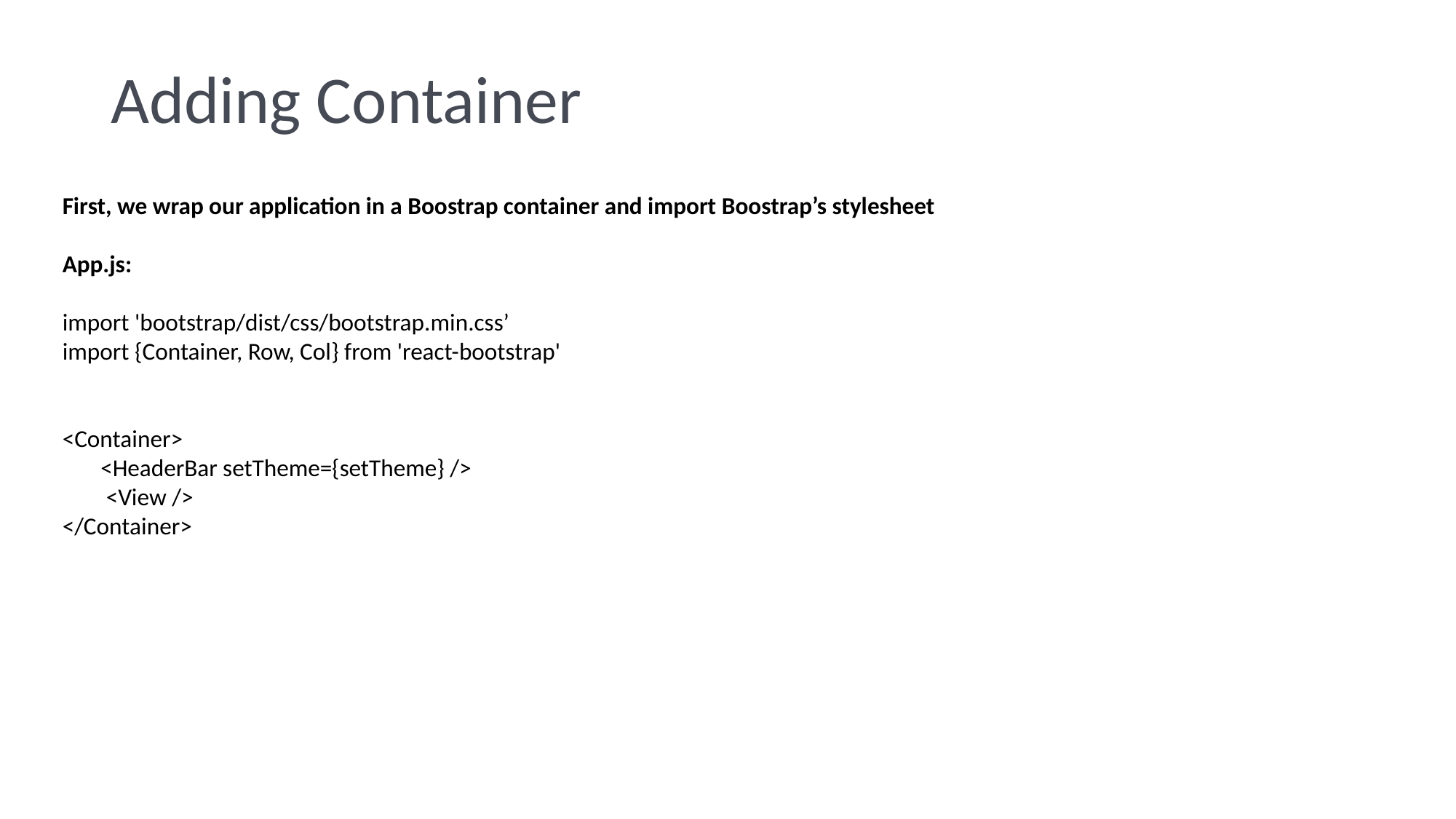

# Adding Container

First, we wrap our application in a Boostrap container and import Boostrap’s stylesheet

App.js:

import 'bootstrap/dist/css/bootstrap.min.css’
import {Container, Row, Col} from 'react-bootstrap'

<Container>
       <HeaderBar setTheme={setTheme} />
        <View />
</Container>